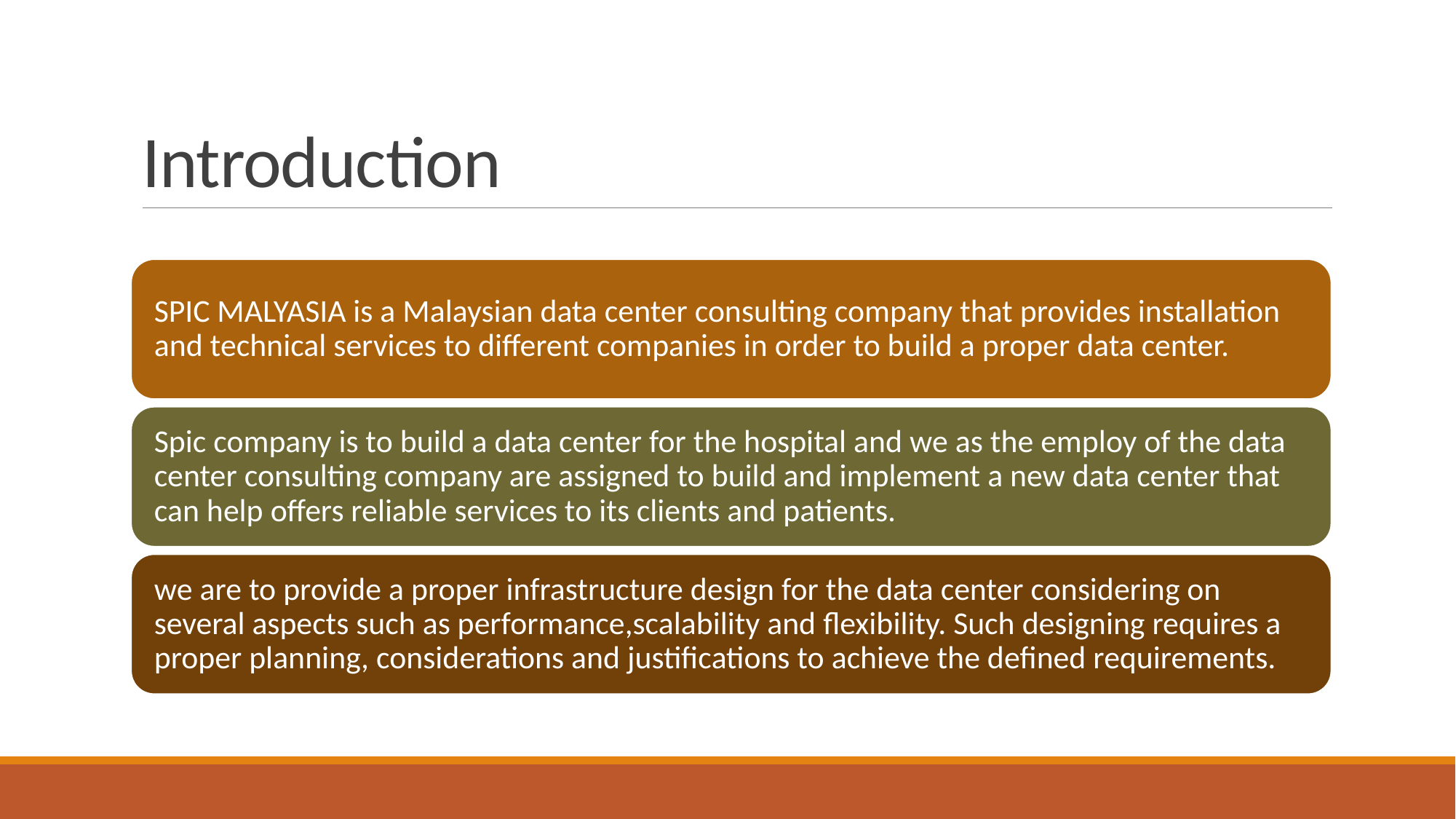

# Introduction
SPIC MALYASIA is a Malaysian data center consulting company that provides installation and technical services to different companies in order to build a proper data center.
Spic company is to build a data center for the hospital and we as the employ of the data center consulting company are assigned to build and implement a new data center that can help offers reliable services to its clients and patients.
we are to provide a proper infrastructure design for the data center considering on several aspects such as performance,scalability and flexibility. Such designing requires a proper planning, considerations and justifications to achieve the defined requirements.